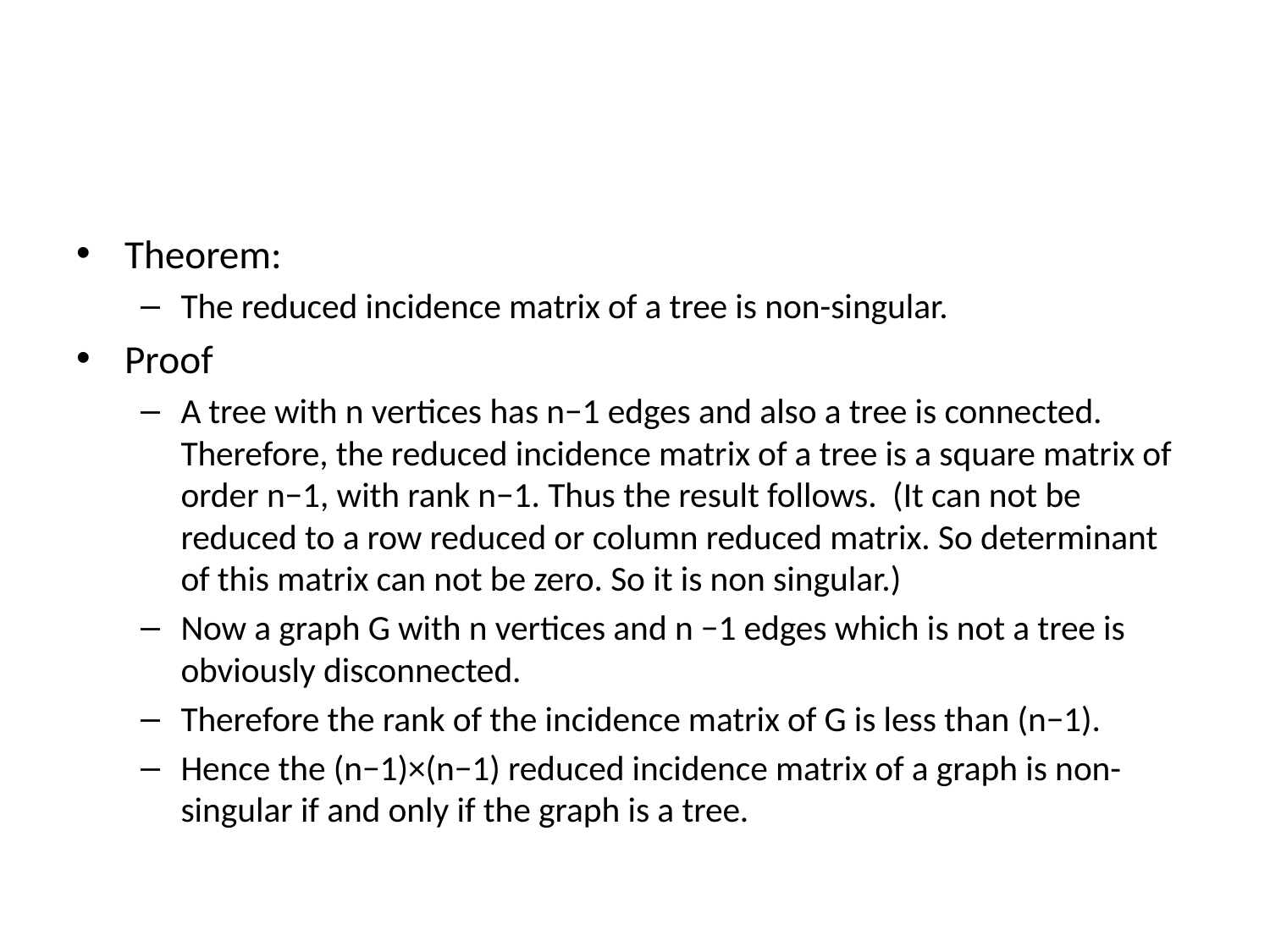

#
Theorem:
The reduced incidence matrix of a tree is non-singular.
Proof
A tree with n vertices has n−1 edges and also a tree is connected. Therefore, the reduced incidence matrix of a tree is a square matrix of order n−1, with rank n−1. Thus the result follows.  (It can not be reduced to a row reduced or column reduced matrix. So determinant of this matrix can not be zero. So it is non singular.)
Now a graph G with n vertices and n −1 edges which is not a tree is obviously disconnected.
Therefore the rank of the incidence matrix of G is less than (n−1).
Hence the (n−1)×(n−1) reduced incidence matrix of a graph is non-singular if and only if the graph is a tree.